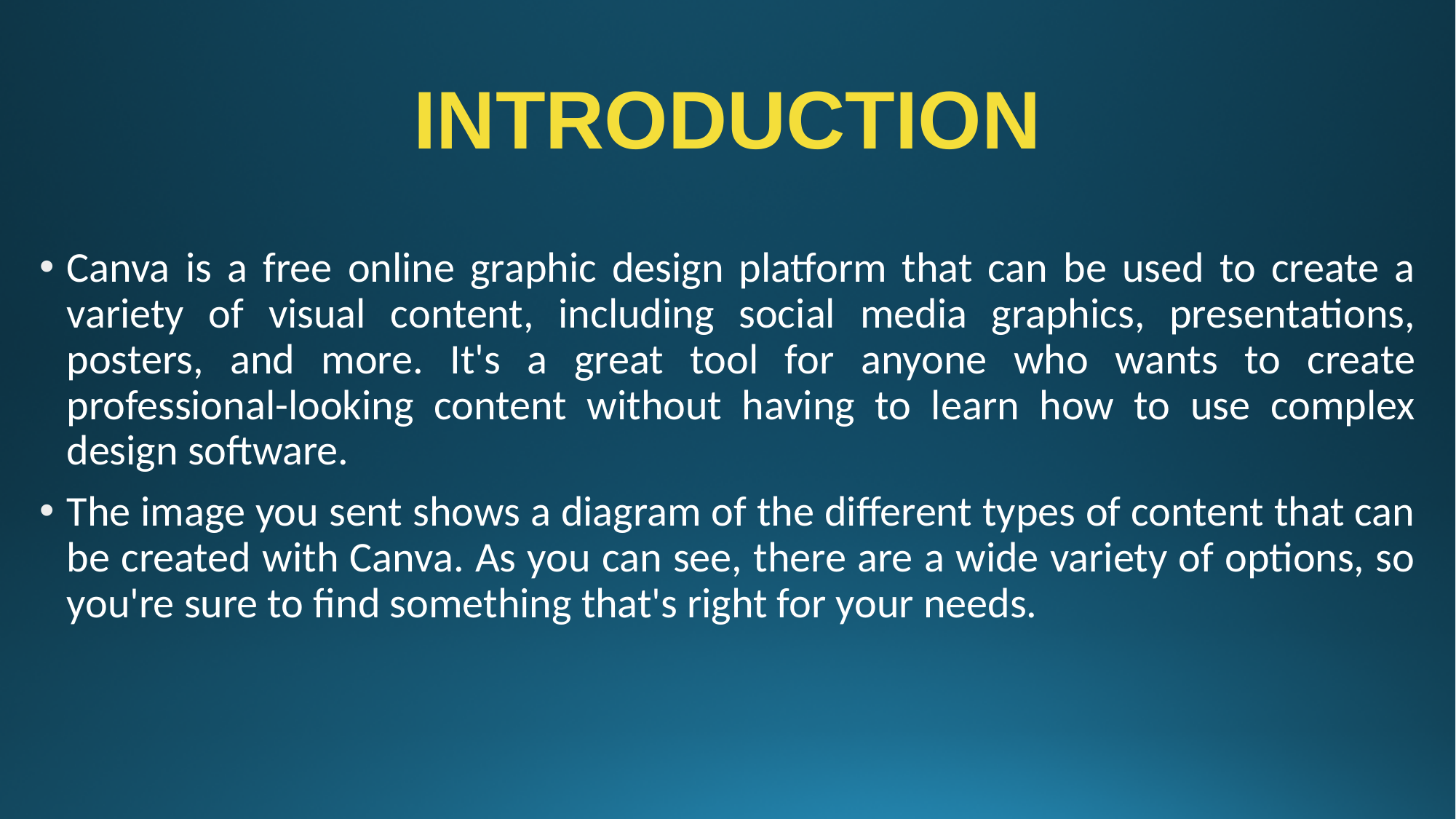

# INTRODUCTION
Canva is a free online graphic design platform that can be used to create a variety of visual content, including social media graphics, presentations, posters, and more. It's a great tool for anyone who wants to create professional-looking content without having to learn how to use complex design software.
The image you sent shows a diagram of the different types of content that can be created with Canva. As you can see, there are a wide variety of options, so you're sure to find something that's right for your needs.